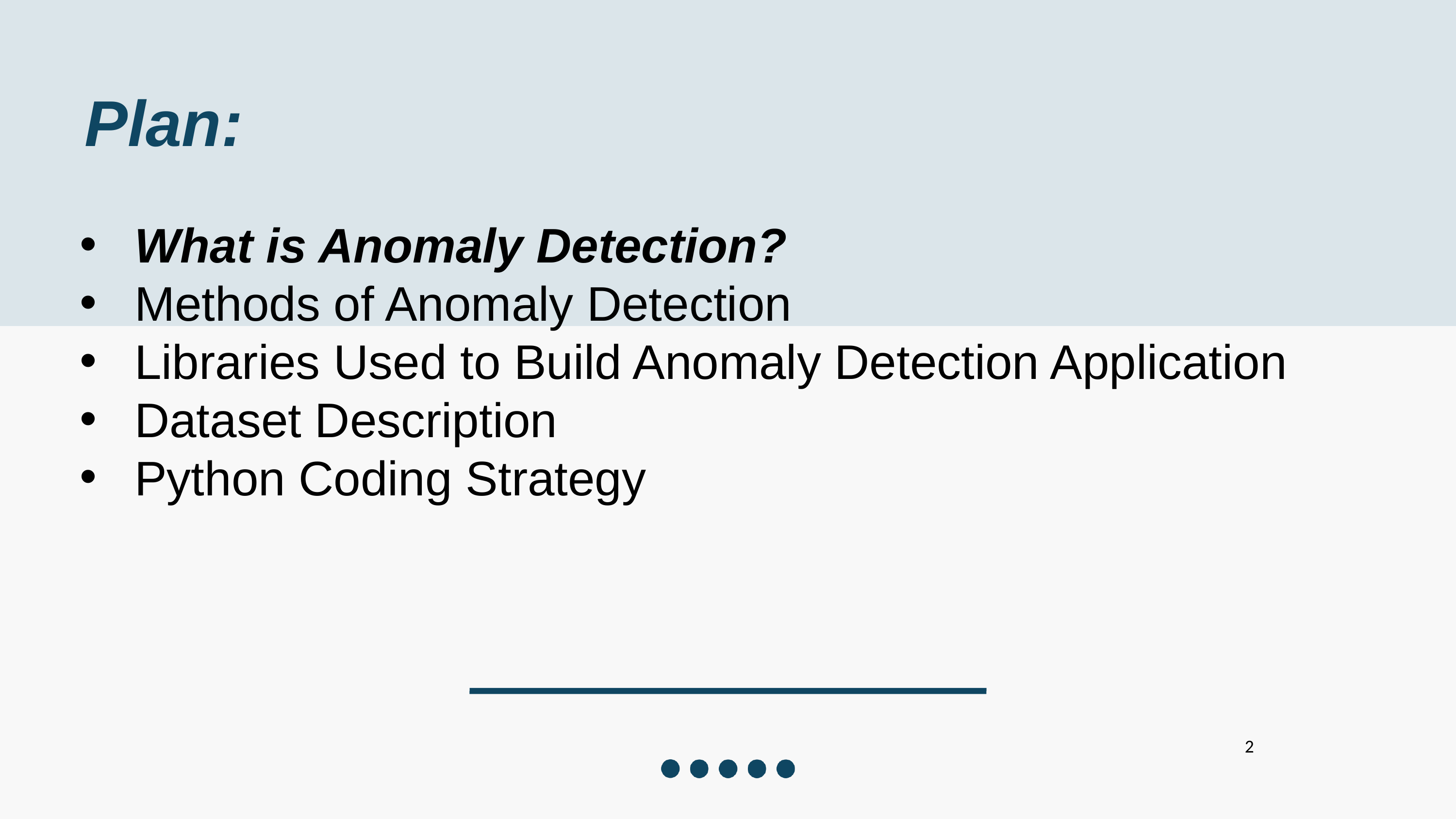

Plan:
What is Anomaly Detection?
Methods of Anomaly Detection
Libraries Used to Build Anomaly Detection Application
Dataset Description
Python Coding Strategy

2